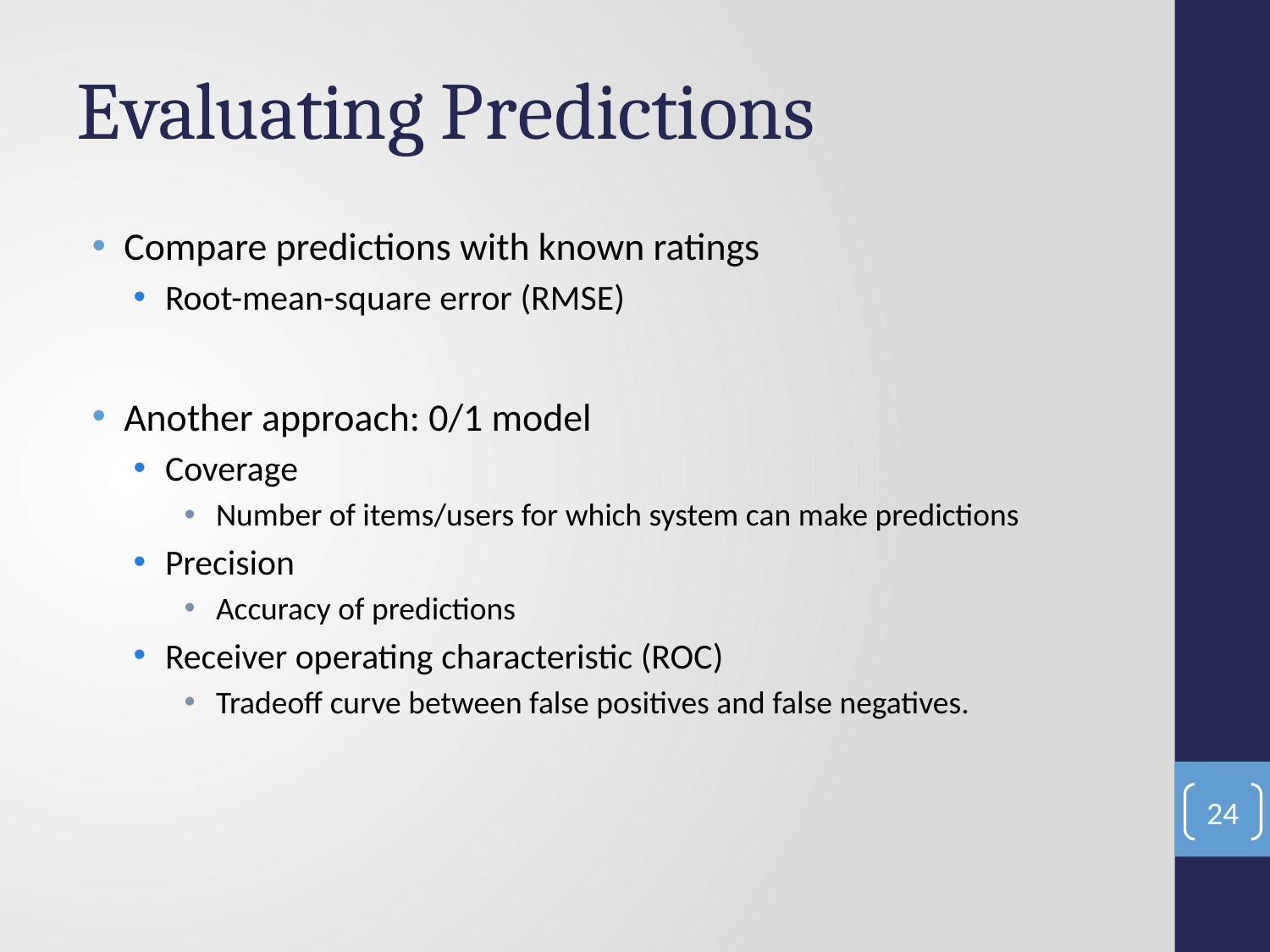

# Evaluating Predictions
Compare predictions with known ratings
Root-mean-square error (RMSE)

Another approach: 0/1 model
Coverage
Number of items/users for which system can make predictions
Precision
Accuracy of predictions
Receiver operating characteristic (ROC)
Tradeoff curve between false positives and false negatives.
24